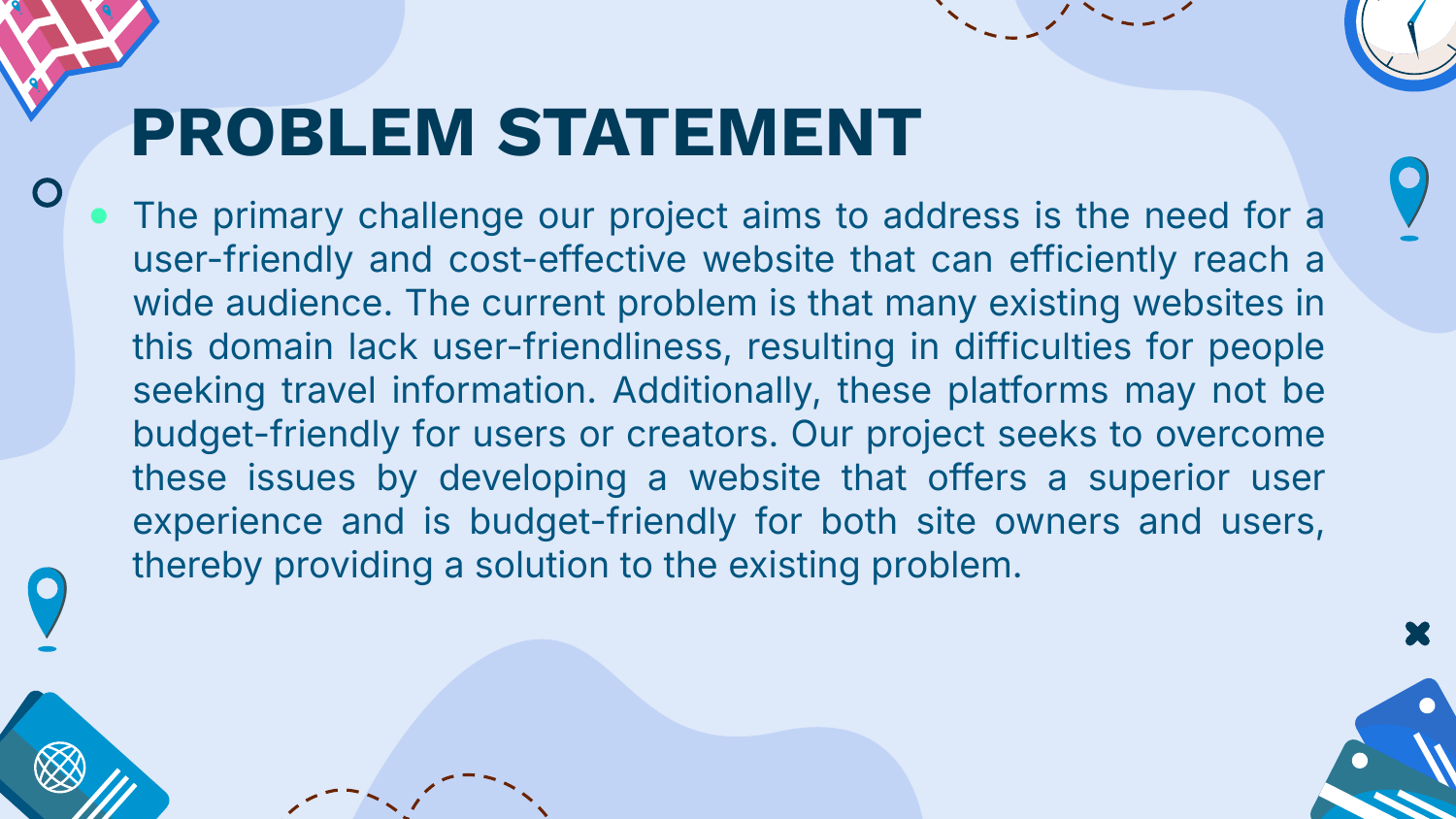

# PROBLEM STATEMENT
The primary challenge our project aims to address is the need for a user-friendly and cost-effective website that can efficiently reach a wide audience. The current problem is that many existing websites in this domain lack user-friendliness, resulting in difficulties for people seeking travel information. Additionally, these platforms may not be budget-friendly for users or creators. Our project seeks to overcome these issues by developing a website that offers a superior user experience and is budget-friendly for both site owners and users, thereby providing a solution to the existing problem.